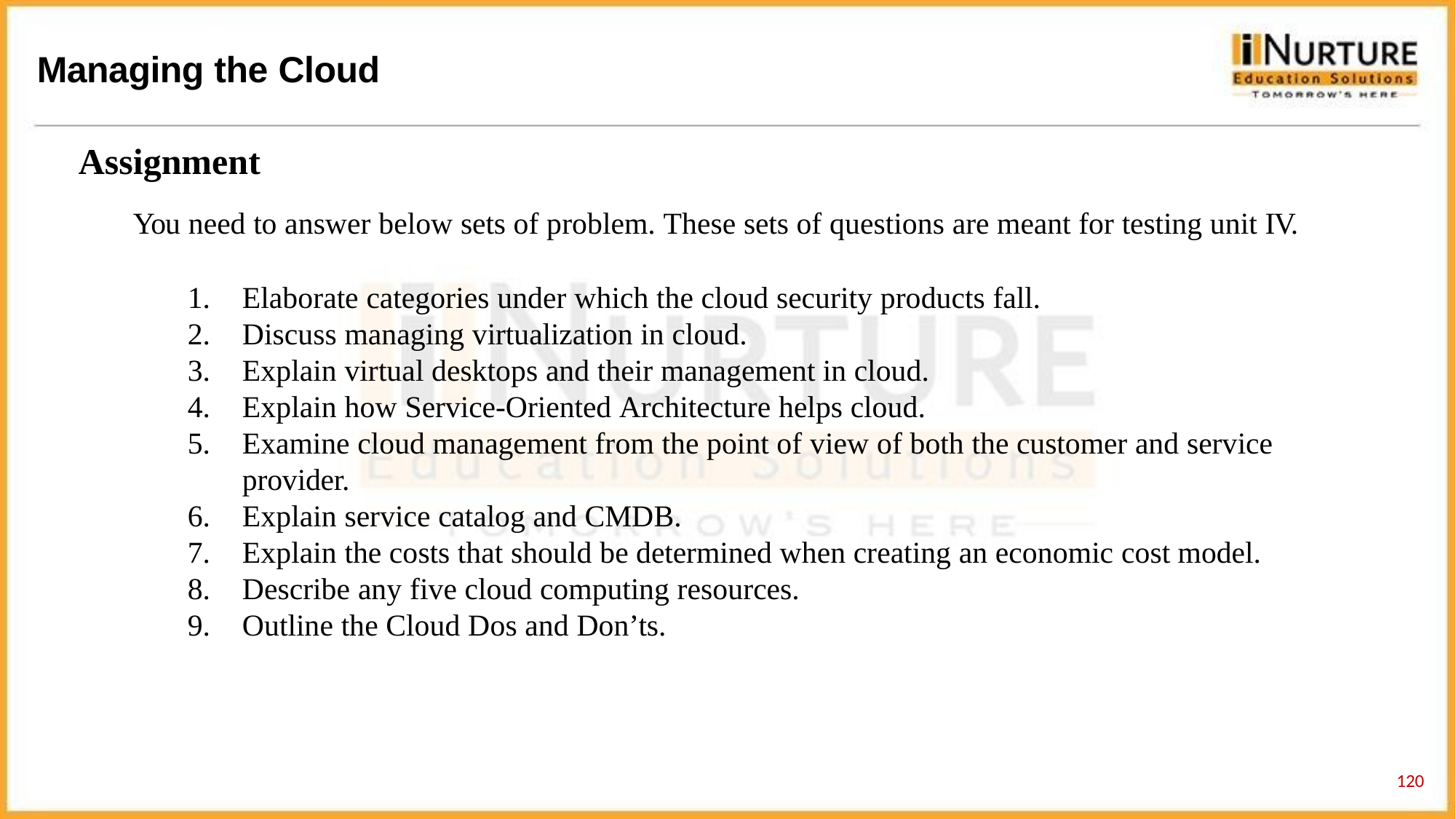

# Managing the Cloud
Assignment
You need to answer below sets of problem. These sets of questions are meant for testing unit IV.

Elaborate categories under which the cloud security products fall.
Discuss managing virtualization in cloud.
Explain virtual desktops and their management in cloud.
Explain how Service-Oriented Architecture helps cloud.
Examine cloud management from the point of view of both the customer and service provider.
Explain service catalog and CMDB.
Explain the costs that should be determined when creating an economic cost model.
Describe any five cloud computing resources.
Outline the Cloud Dos and Don’ts.
120